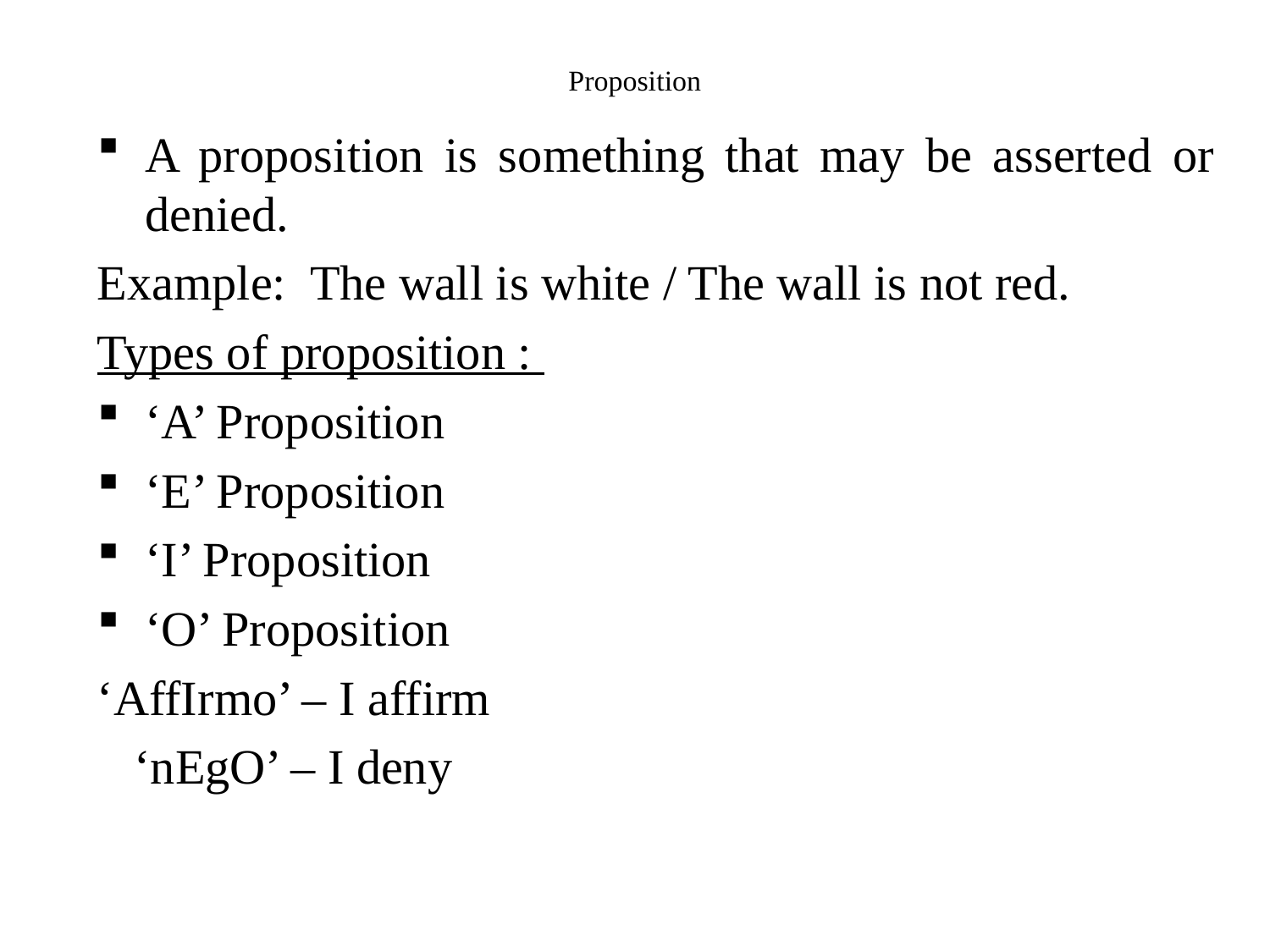

# Proposition
A proposition is something that may be asserted or denied.
Example:  The wall is white / The wall is not red.
Types of proposition :
‘A’ Proposition
‘E’ Proposition
‘I’ Proposition
‘O’ Proposition
‘AffIrmo’ – I affirm
   ‘nEgO’ – I deny